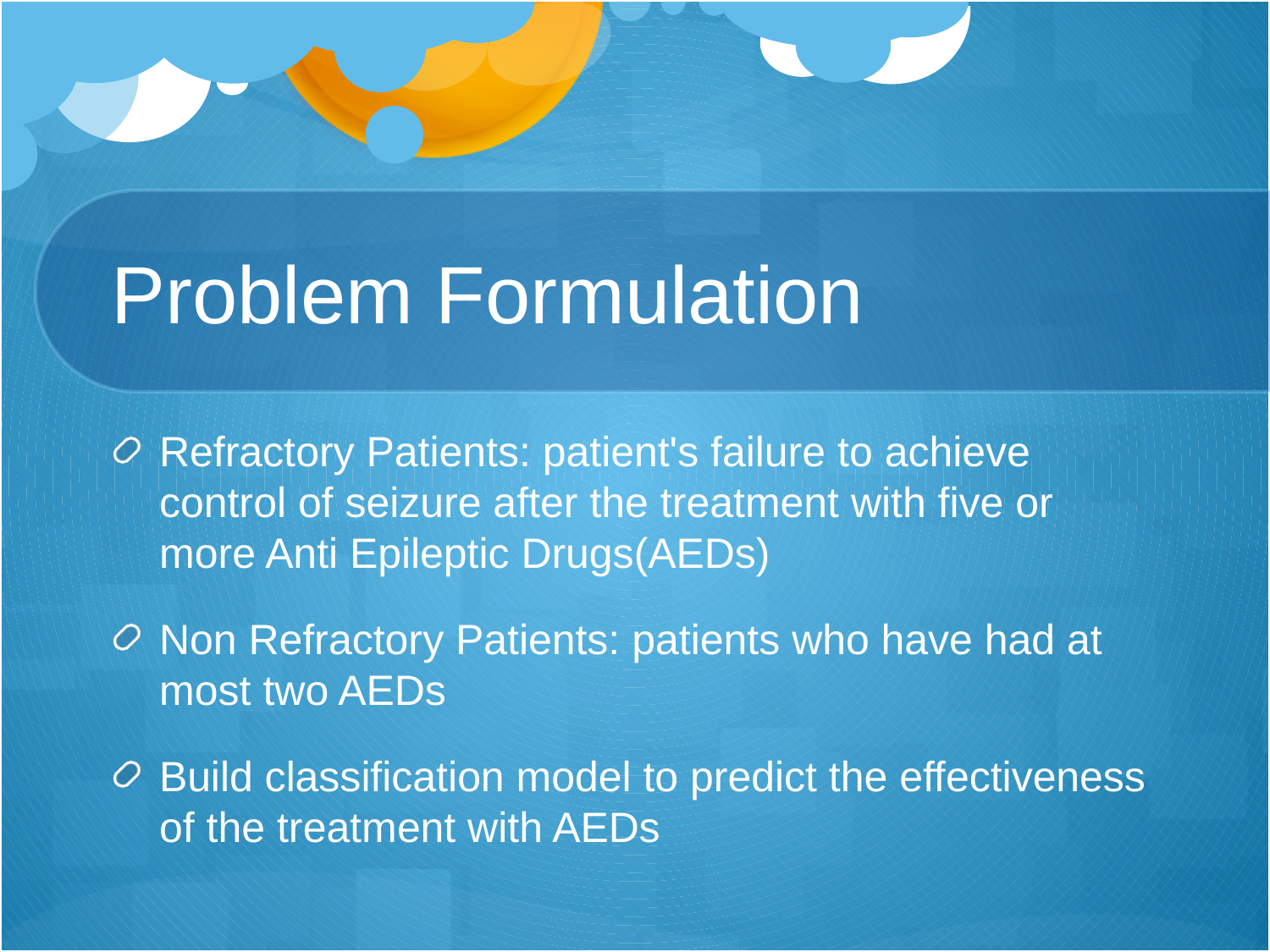

# Problem Formulation
Refractory Patients: patient's failure to achieve control of seizure after the treatment with five or more Anti Epileptic Drugs(AEDs)
Non Refractory Patients: patients who have had at most two AEDs
Build classification model to predict the effectiveness of the treatment with AEDs